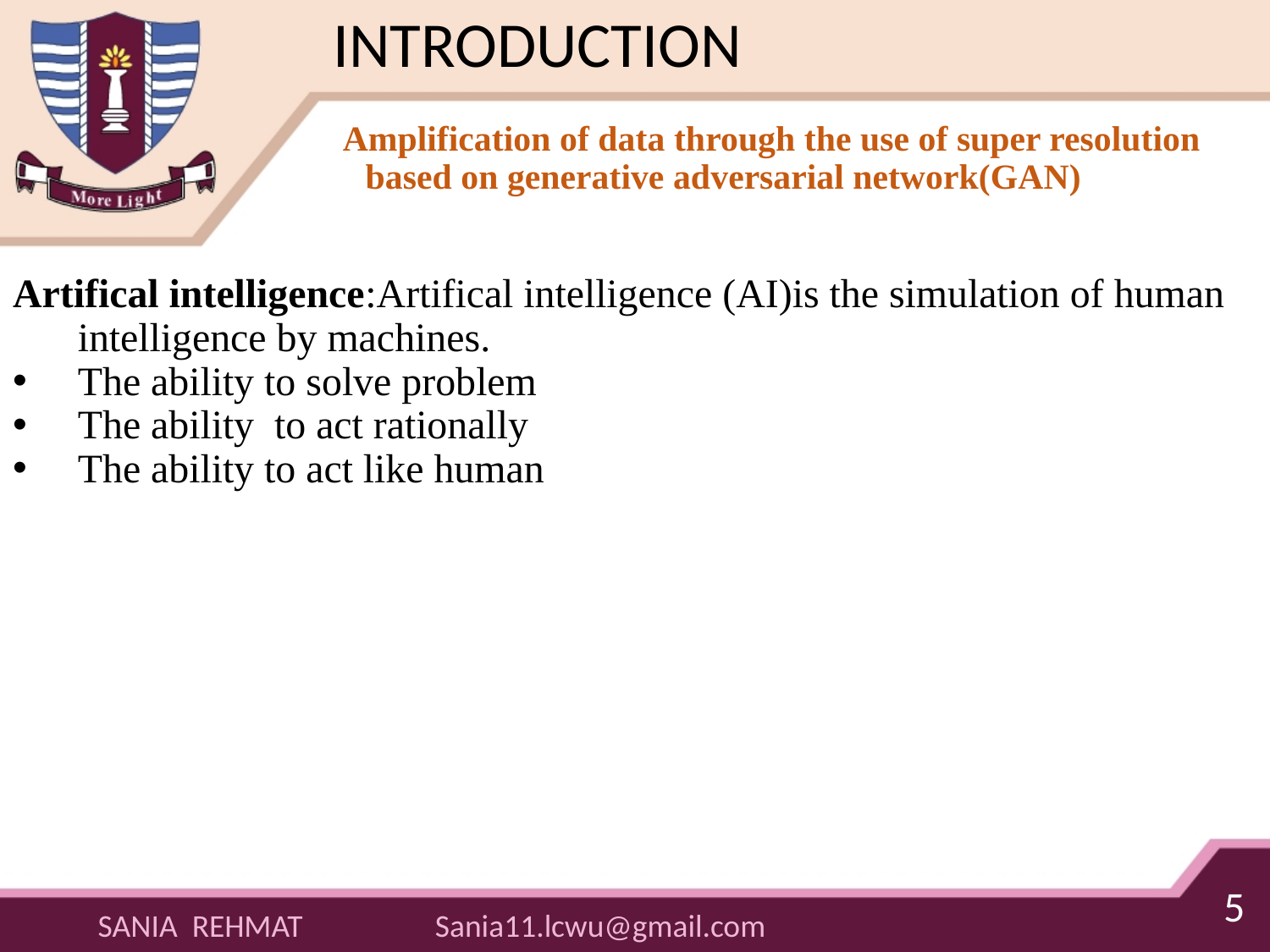

# INTRODUCTION
 Amplification of data through the use of super resolution based on generative adversarial network(GAN)
Artifical intelligence:Artifical intelligence (AI)is the simulation of human intelligence by machines.
The ability to solve problem
The ability  to act rationally
The ability to act like human

5
Sania11.lcwu@gmail.com
SANIA  REHMAT